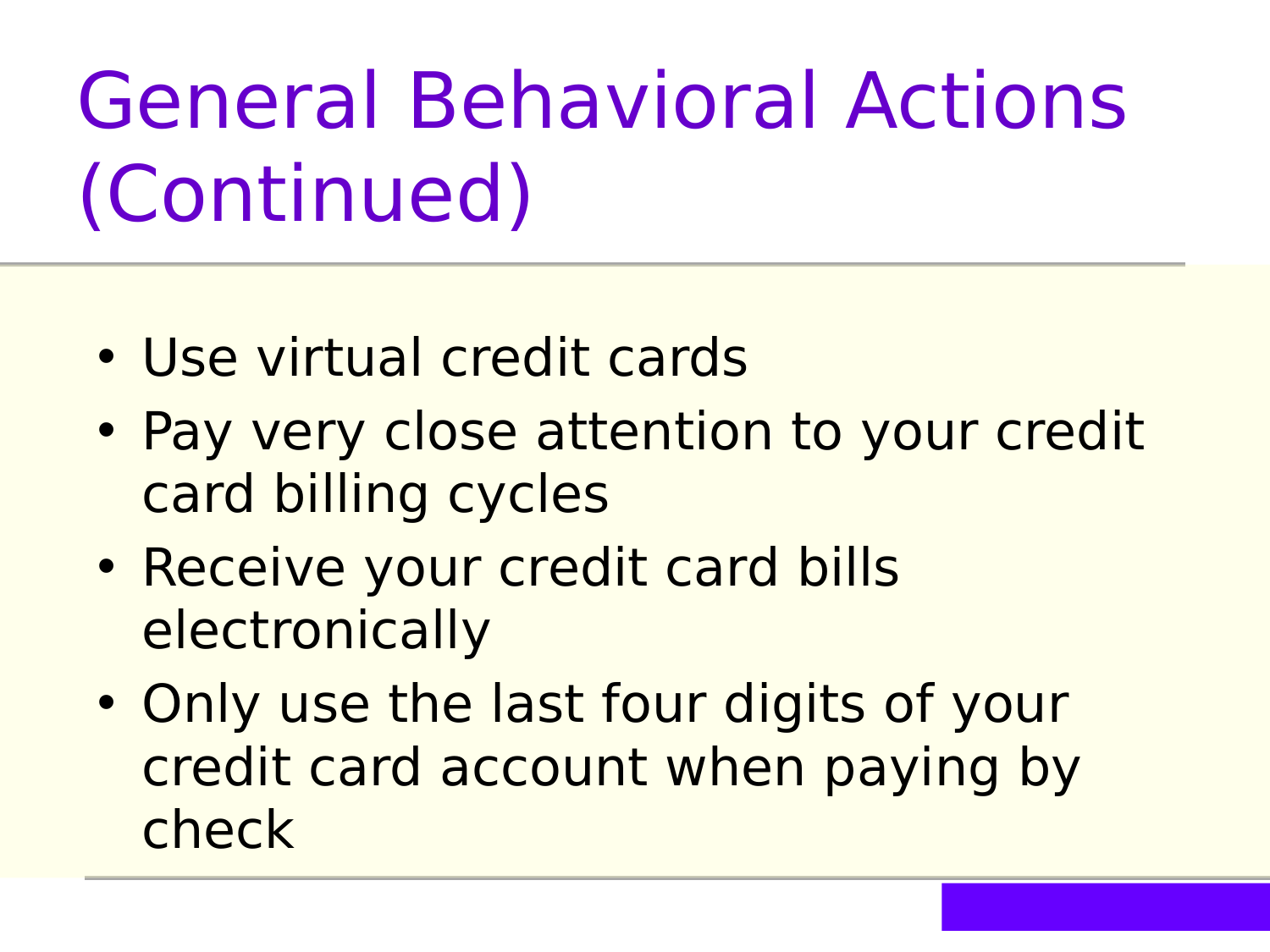

General Behavioral Actions (Continued)
Use virtual credit cards
Pay very close attention to your credit card billing cycles
Receive your credit card bills electronically
Only use the last four digits of your credit card account when paying by check